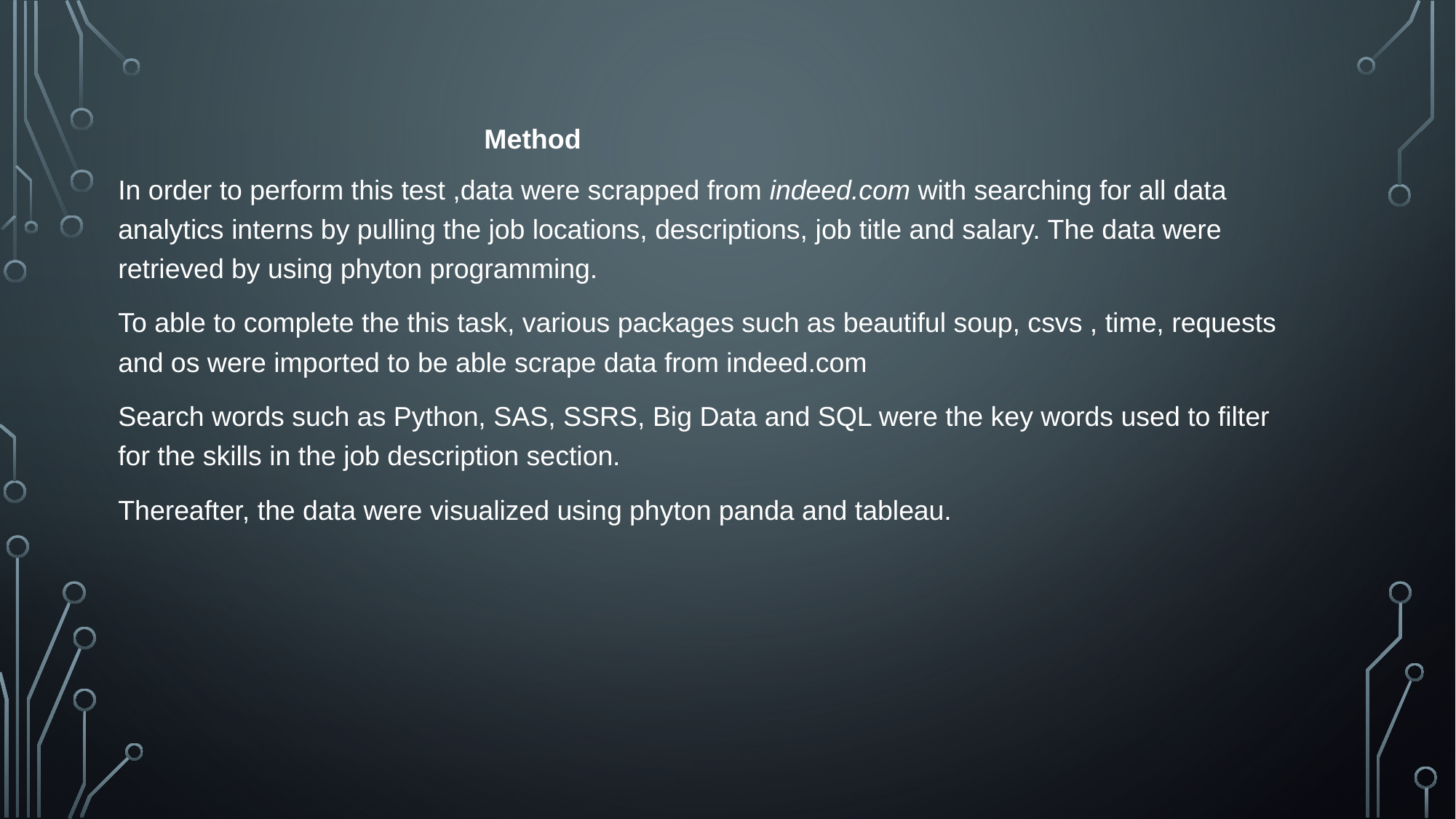

Method
In order to perform this test ,data were scrapped from indeed.com with searching for all data analytics interns by pulling the job locations, descriptions, job title and salary. The data were retrieved by using phyton programming.
To able to complete the this task, various packages such as beautiful soup, csvs , time, requests and os were imported to be able scrape data from indeed.com
Search words such as Python, SAS, SSRS, Big Data and SQL were the key words used to filter for the skills in the job description section.
Thereafter, the data were visualized using phyton panda and tableau.